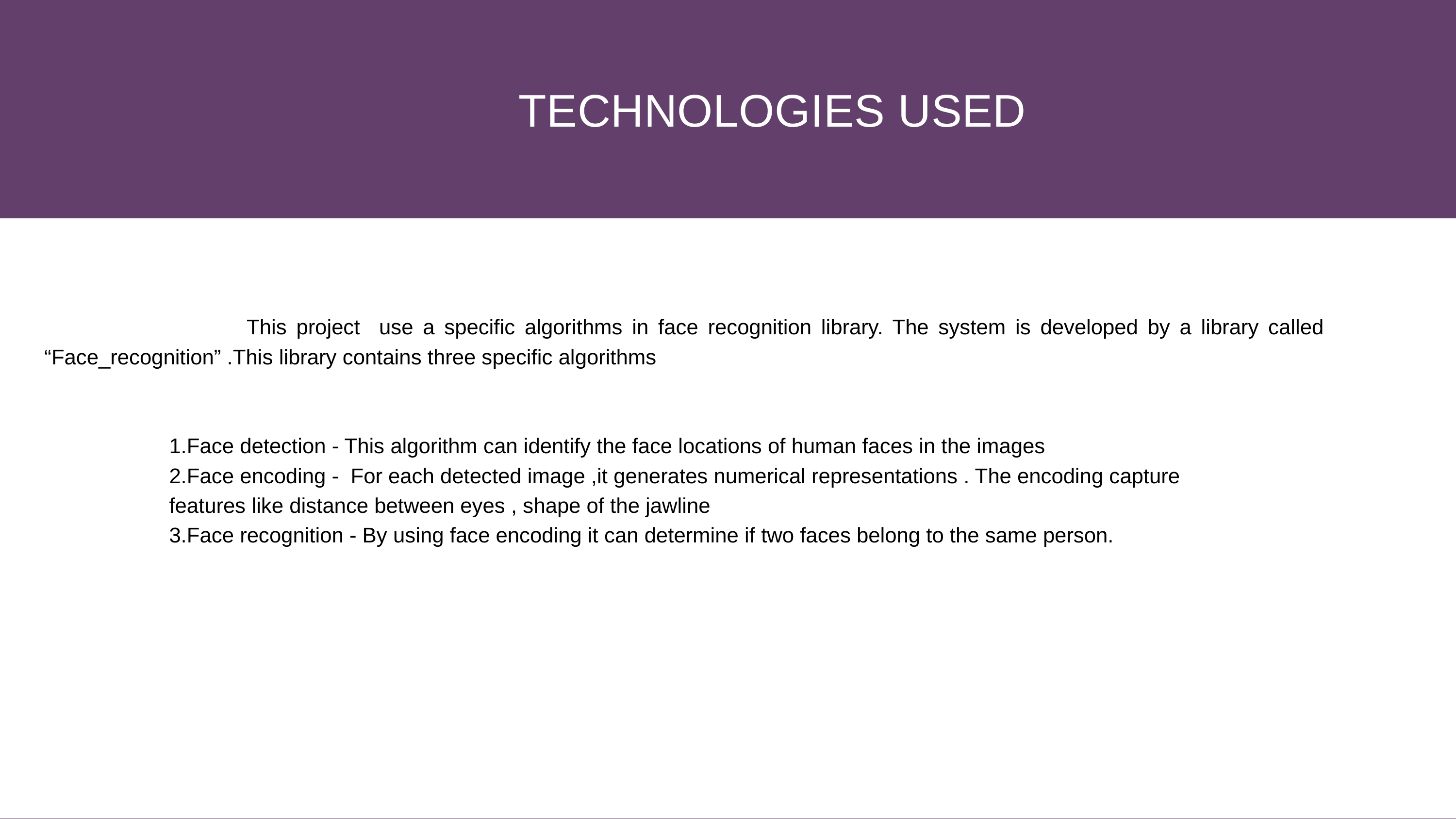

TECHNOLOGIES USED

                     This project  use a specific algorithms in face recognition library. The system is developed by a library called          “Face_recognition” .This library contains three specific algorithms

                     1.Face detection - This algorithm can identify the face locations of human faces in the images
                     2.Face encoding -  For each detected image ,it generates numerical representations . The encoding capture
                     features like distance between eyes , shape of the jawline
                     3.Face recognition - By using face encoding it can determine if two faces belong to the same person.